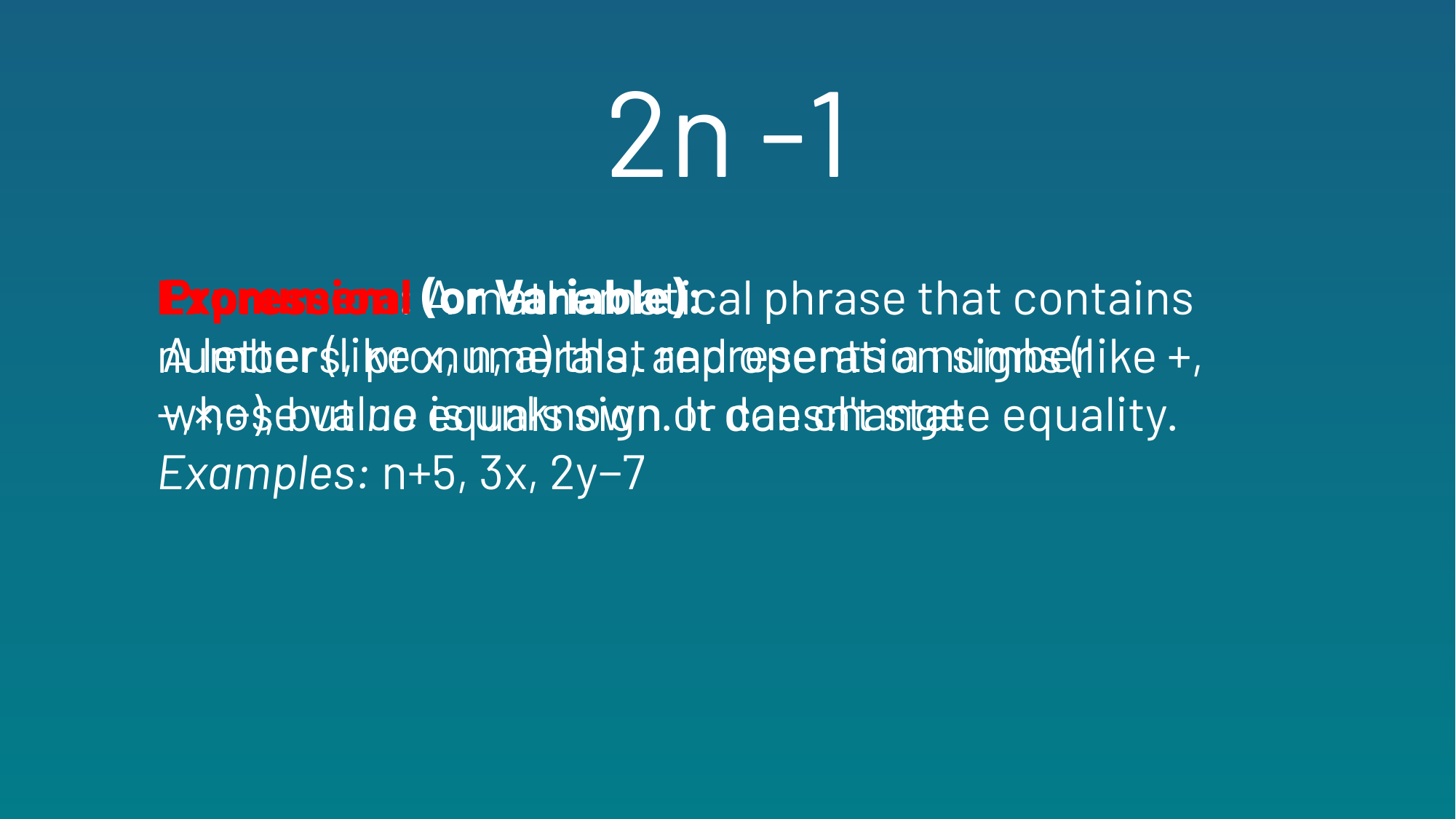

2n -1
Pronumeral (or Variable):
A letter (like x, n, a) that represents a number whose value is unknown or can change
Expression: A mathematical phrase that contains numbers, pronumerals, and operation signs (like +,−,×,÷), but no equals sign. It doesn't state equality.
Examples: n+5, 3x, 2y−7